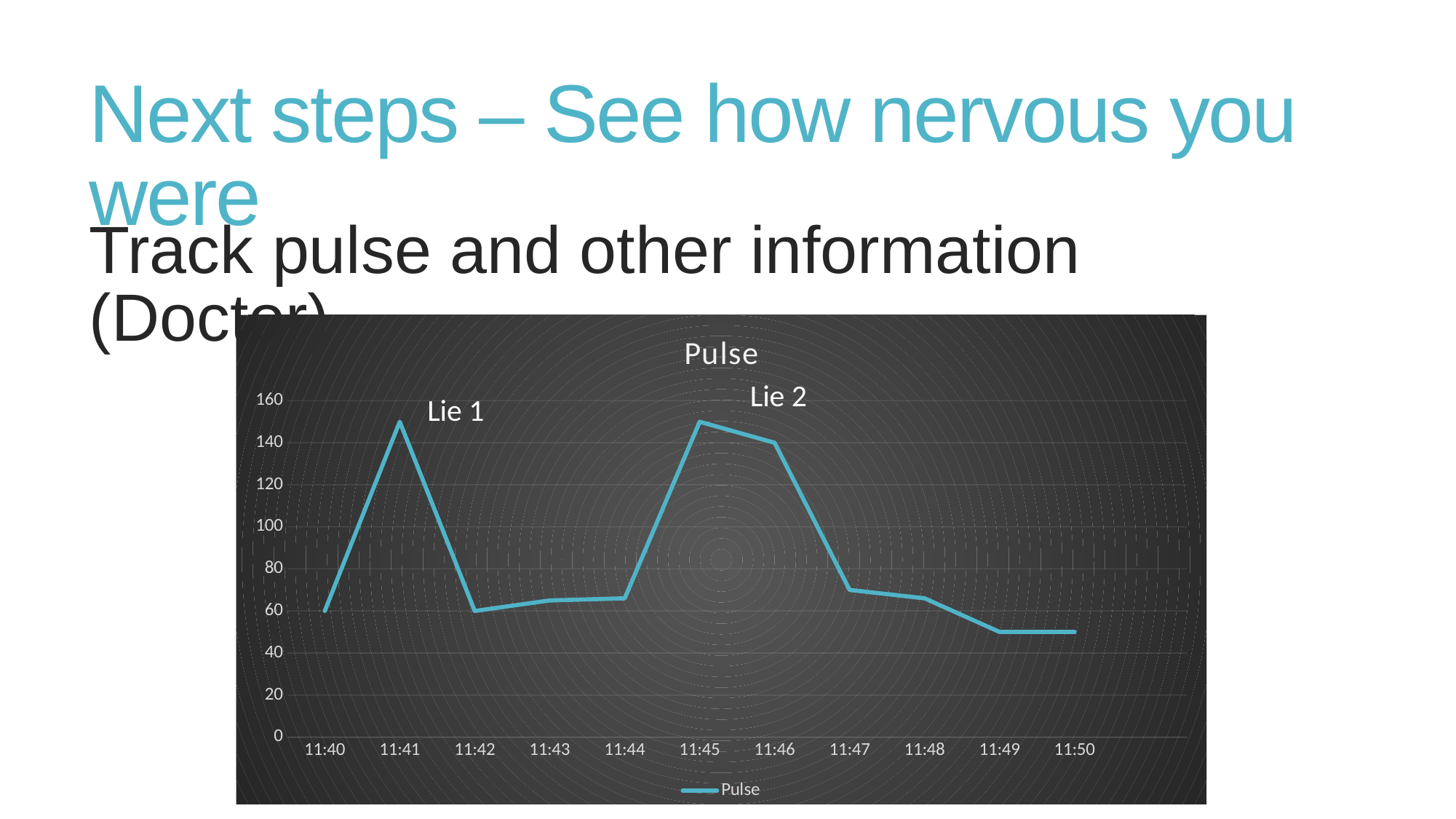

# Next steps – See how nervous you were
Track pulse and other information (Doctor)

### Chart: Pulse

| Category | Pulse |
|---|---|
| 0.4861111111111111 | 60.0 |
| 0.48680555555555555 | 150.0 |
| 0.48749999999999999 | 60.0 |
| 0.48819444444444443 | 65.0 |
| 0.48888888888888887 | 66.0 |
| 0.48958333333333331 | 150.0 |
| 0.49027777777777781 | 140.0 |
| 0.4909722222222222 | 70.0 |
| 0.4916666666666667 | 66.0 |
| 0.49236111111111108 | 50.0 |
| 0.49305555555555558 | 50.0 |
|  | None |
Lie 2
Lie 1